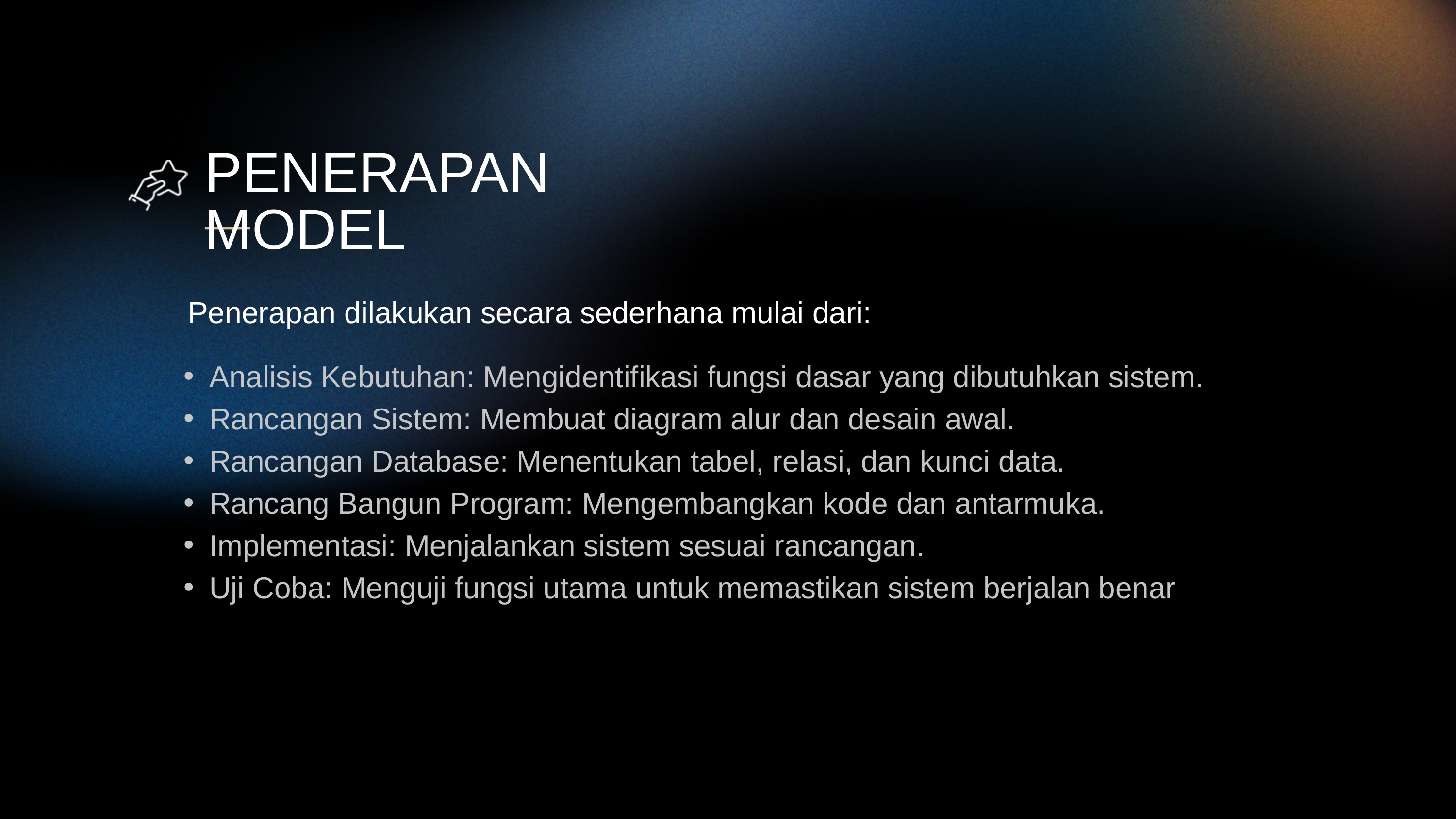

PENERAPAN MODEL

Penerapan dilakukan secara sederhana mulai dari:
Analisis Kebutuhan: Mengidentifikasi fungsi dasar yang dibutuhkan sistem.
Rancangan Sistem: Membuat diagram alur dan desain awal.
Rancangan Database: Menentukan tabel, relasi, dan kunci data.
Rancang Bangun Program: Mengembangkan kode dan antarmuka.
Implementasi: Menjalankan sistem sesuai rancangan.
Uji Coba: Menguji fungsi utama untuk memastikan sistem berjalan benar